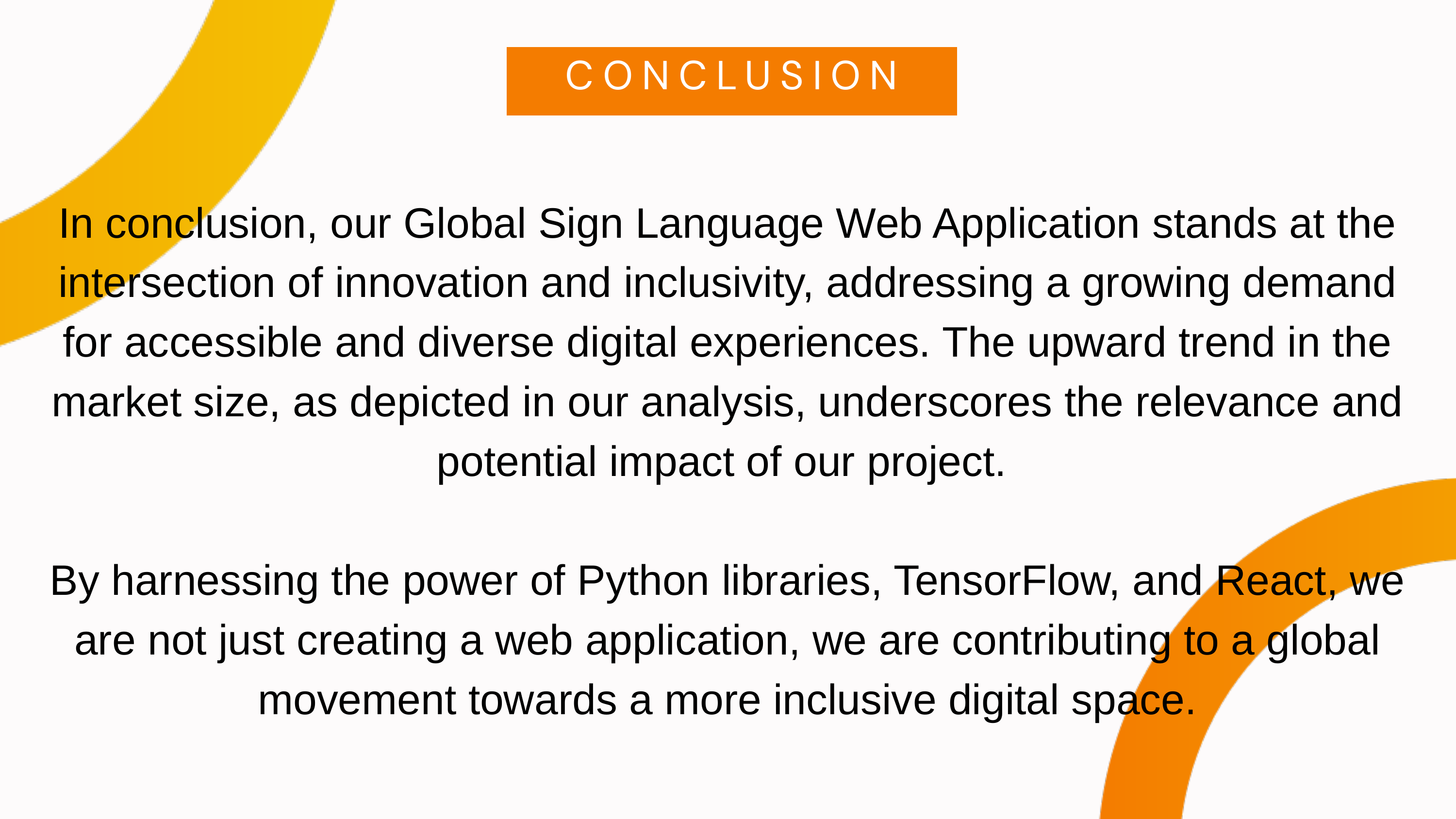

CONCLUSION
In conclusion, our Global Sign Language Web Application stands at the intersection of innovation and inclusivity, addressing a growing demand for accessible and diverse digital experiences. The upward trend in the market size, as depicted in our analysis, underscores the relevance and potential impact of our project.

By harnessing the power of Python libraries, TensorFlow, and React, we are not just creating a web application, we are contributing to a global movement towards a more inclusive digital space.